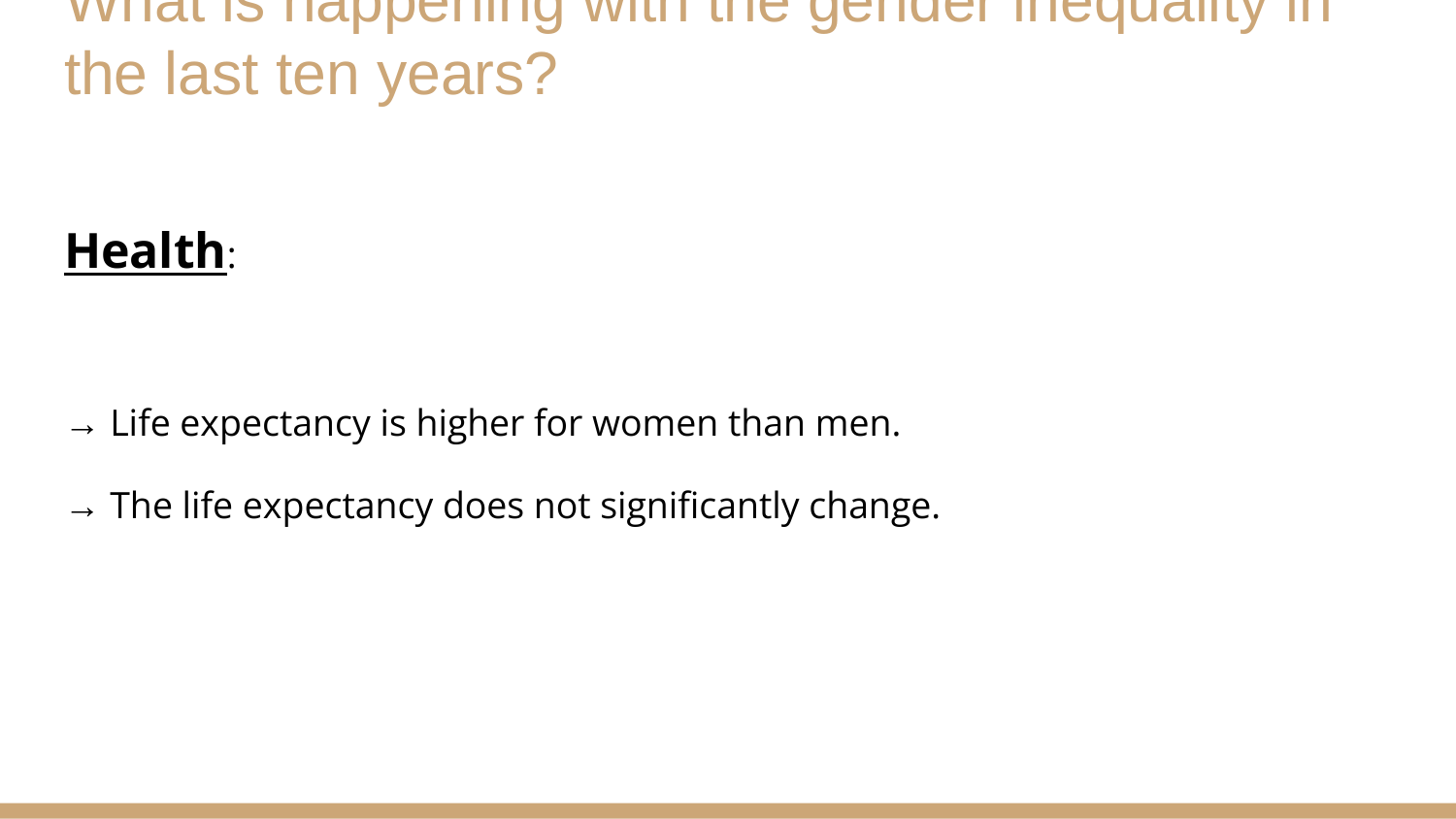

# What is happening with the gender inequality in the last ten years?

Health:

→ Life expectancy is higher for women than men.
→ The life expectancy does not significantly change.